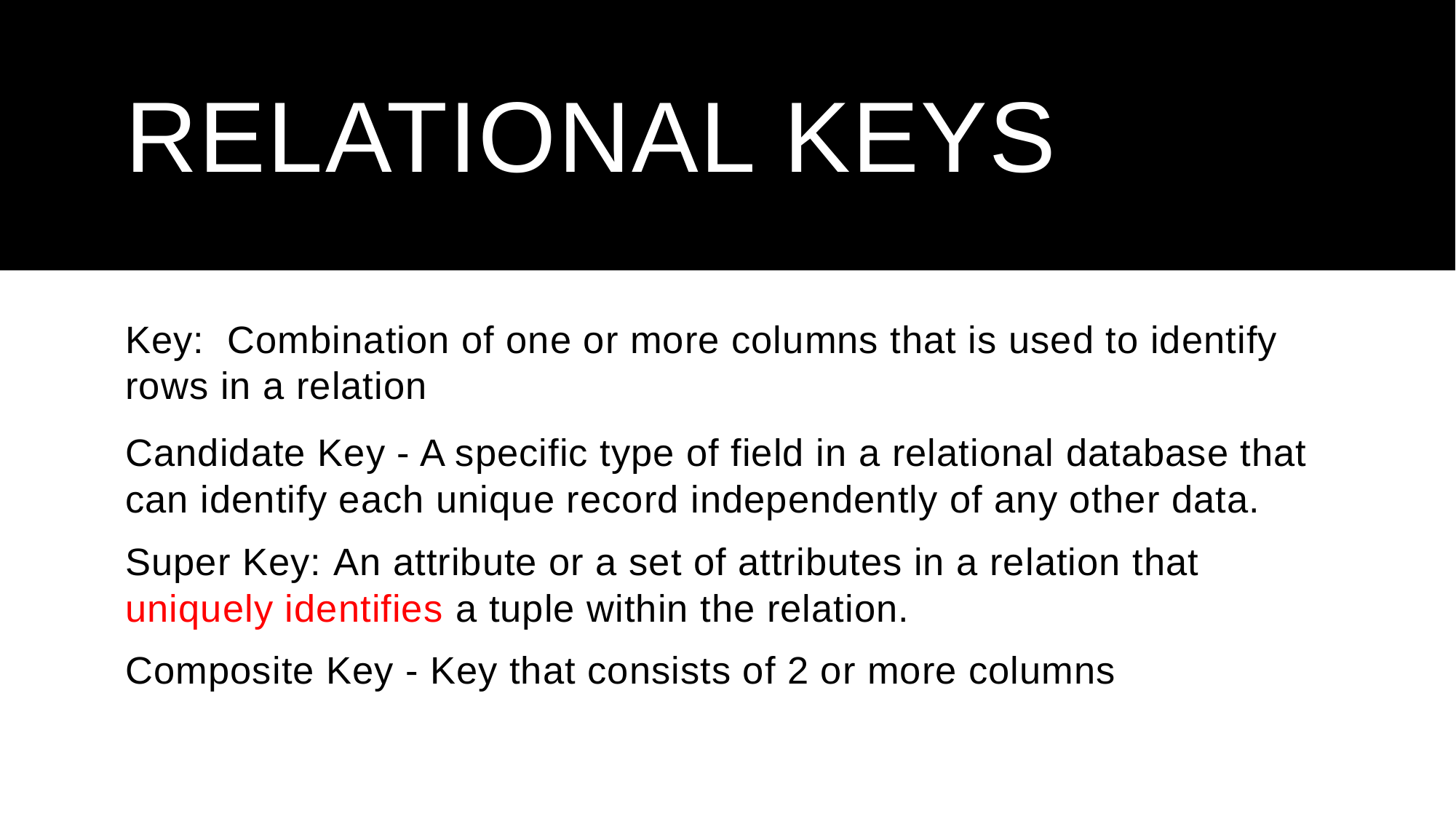

# relational Keys
Key:  Combination of one or more columns that is used to identify rows in a relation
Candidate Key - A specific type of field in a relational database that can identify each unique record independently of any other data.
Super Key: An attribute or a set of attributes in a relation that uniquely identifies a tuple within the relation.
Composite Key - Key that consists of 2 or more columns